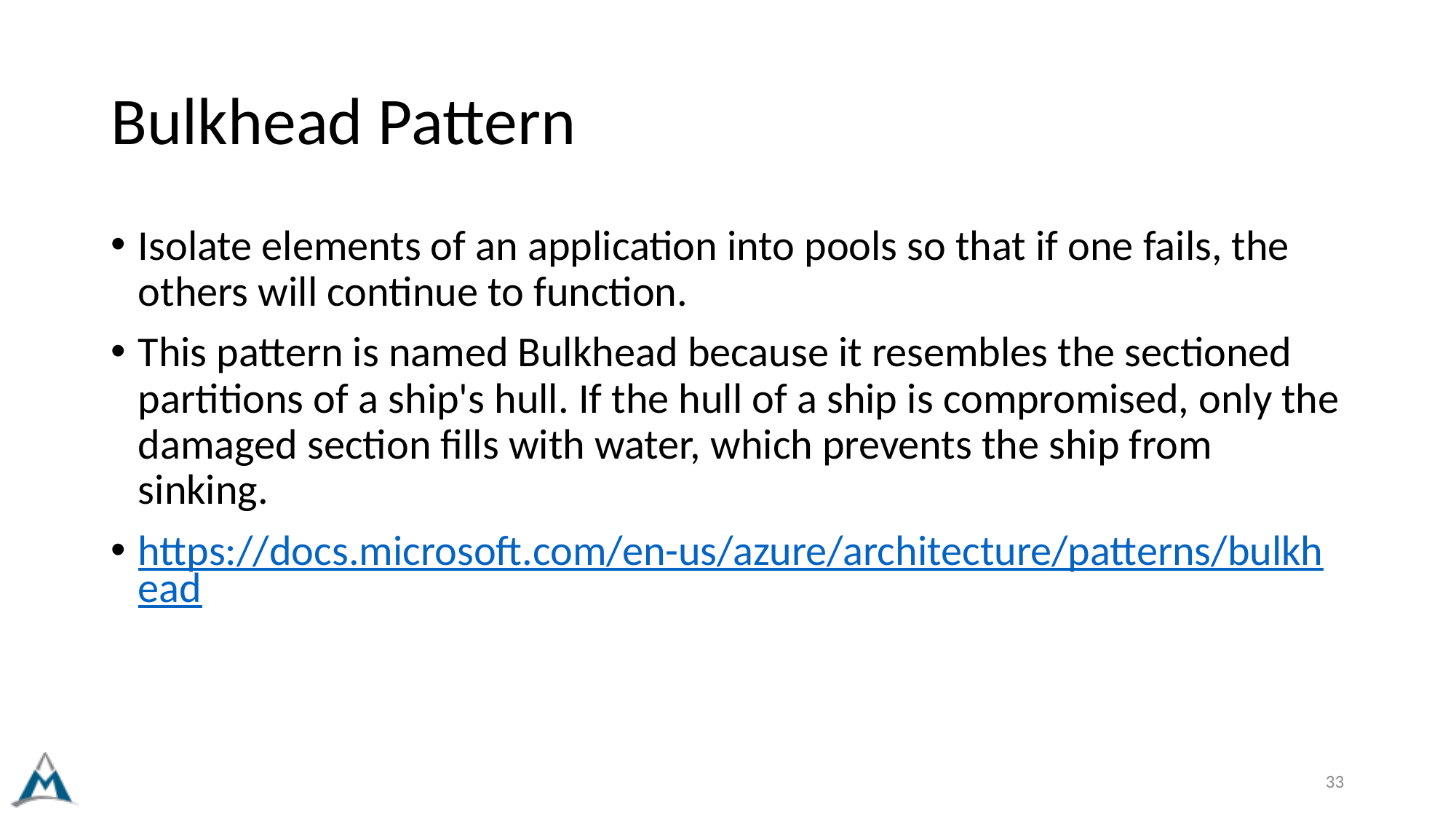

# Bulkhead Pattern
Isolate elements of an application into pools so that if one fails, the others will continue to function.
This pattern is named Bulkhead because it resembles the sectioned partitions of a ship's hull. If the hull of a ship is compromised, only the damaged section fills with water, which prevents the ship from sinking.
https://docs.microsoft.com/en-us/azure/architecture/patterns/bulkhead

33